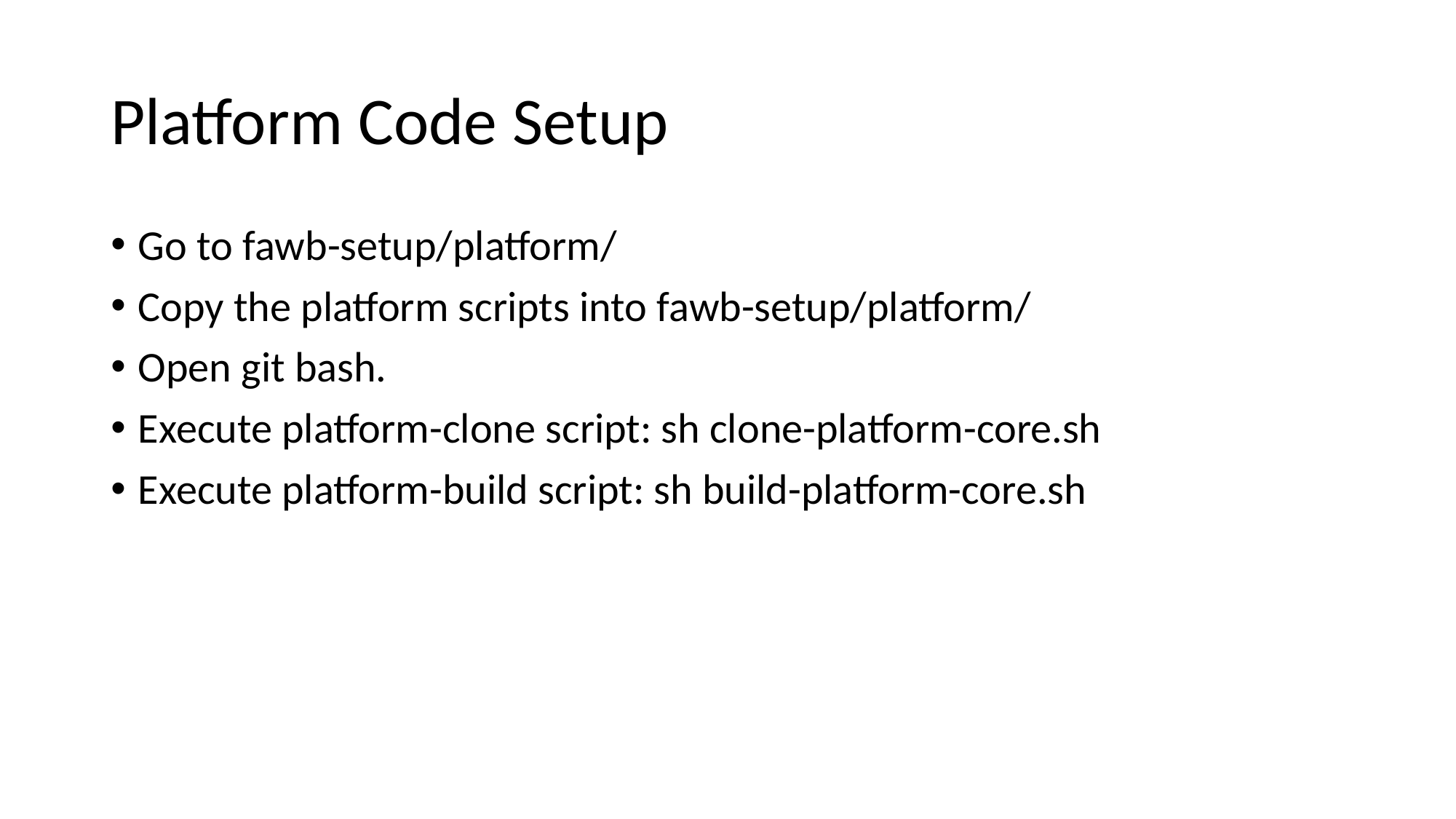

# Platform Code Setup
Go to fawb-setup/platform/
Copy the platform scripts into fawb-setup/platform/
Open git bash.
Execute platform-clone script: sh clone-platform-core.sh
Execute platform-build script: sh build-platform-core.sh